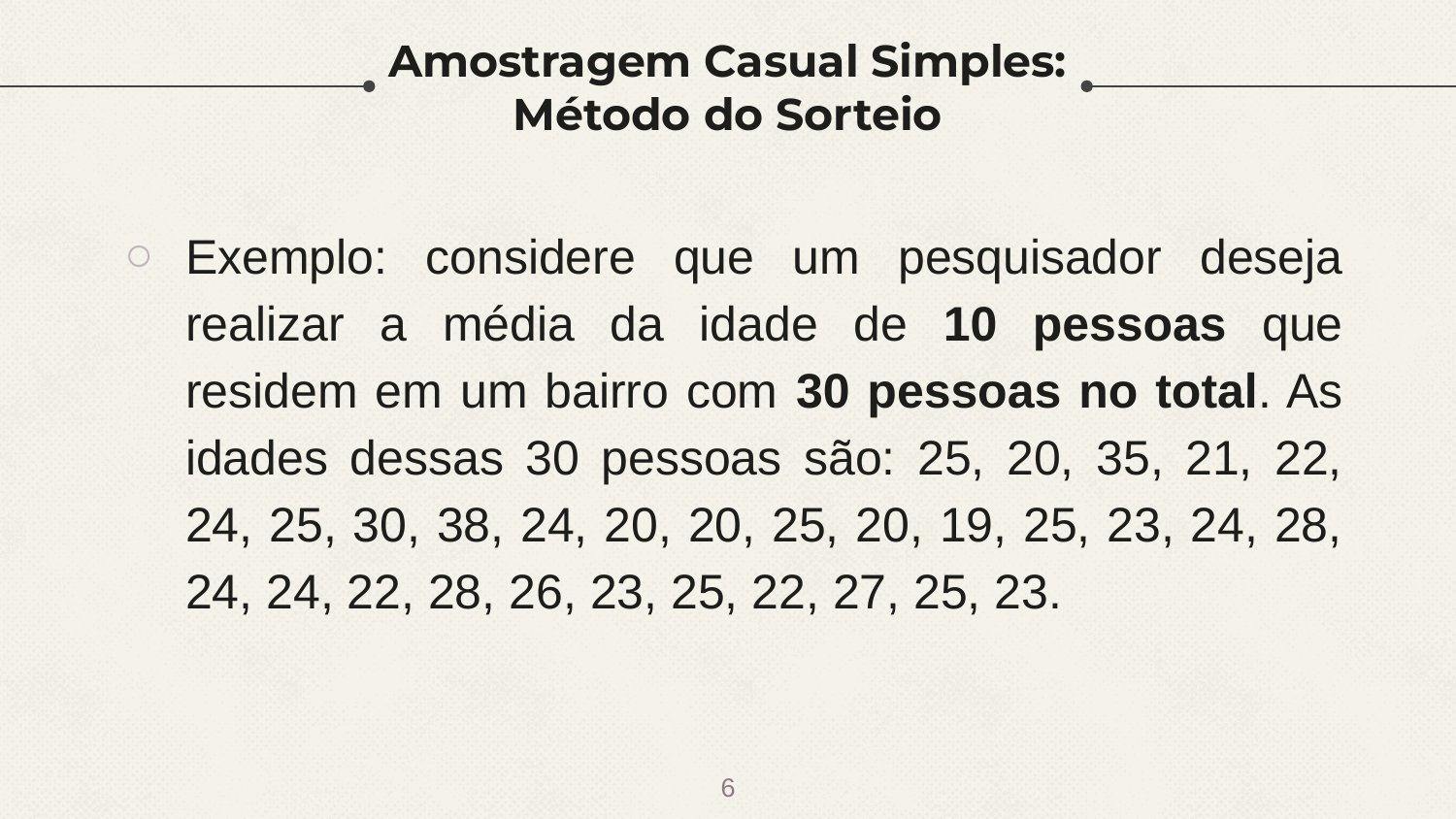

# Amostragem Casual Simples: Método do Sorteio
Exemplo: considere que um pesquisador deseja realizar a média da idade de 10 pessoas que residem em um bairro com 30 pessoas no total. As idades dessas 30 pessoas são: 25, 20, 35, 21, 22, 24, 25, 30, 38, 24, 20, 20, 25, 20, 19, 25, 23, 24, 28, 24, 24, 22, 28, 26, 23, 25, 22, 27, 25, 23.

6